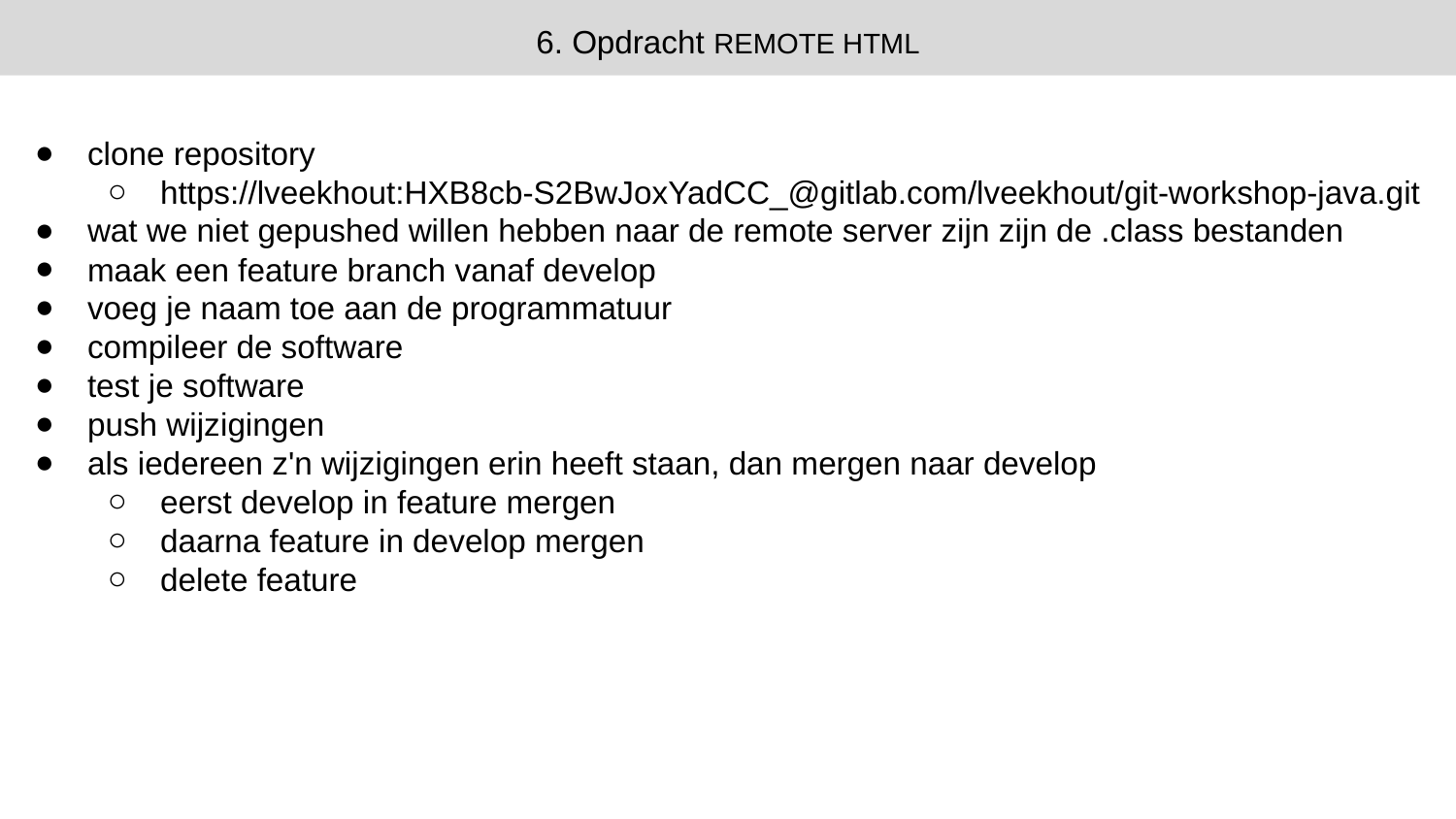

6. Opdracht REMOTE HTML
clone repository
https://lveekhout:HXB8cb-S2BwJoxYadCC_@gitlab.com/lveekhout/git-workshop-java.git
wat we niet gepushed willen hebben naar de remote server zijn zijn de .class bestanden
maak een feature branch vanaf develop
voeg je naam toe aan de programmatuur
compileer de software
test je software
push wijzigingen
als iedereen z'n wijzigingen erin heeft staan, dan mergen naar develop
eerst develop in feature mergen
daarna feature in develop mergen
delete feature